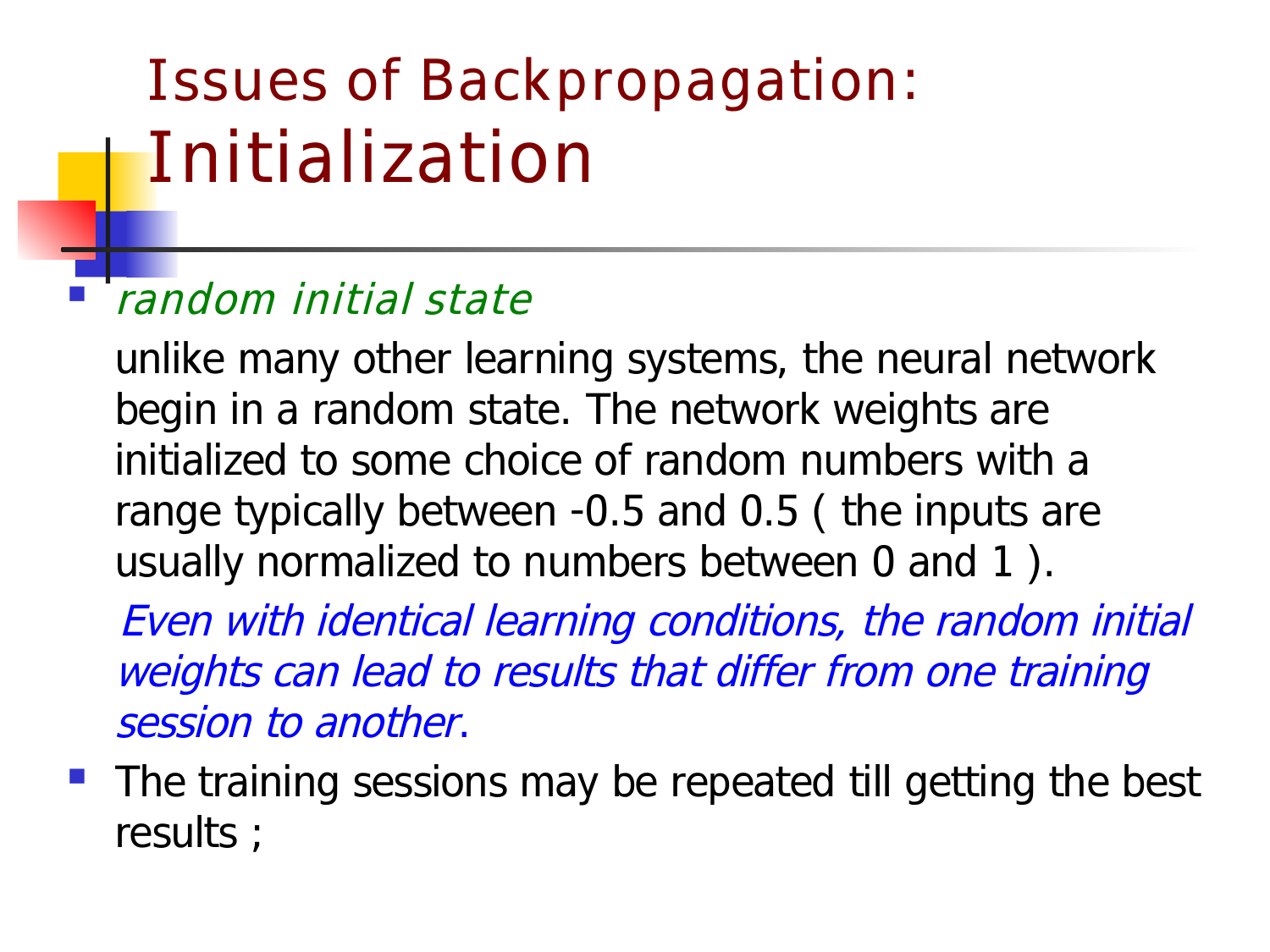

# Issues of Backpropagation: Initialization
random initial state
	unlike many other learning systems, the neural network begin in a random state. The network weights are initialized to some choice of random numbers with a range typically between -0.5 and 0.5 ( the inputs are usually normalized to numbers between 0 and 1 ).
    Even with identical learning conditions, the random initial weights can lead to results that differ from one training session to another.
The training sessions may be repeated till getting the best results ;